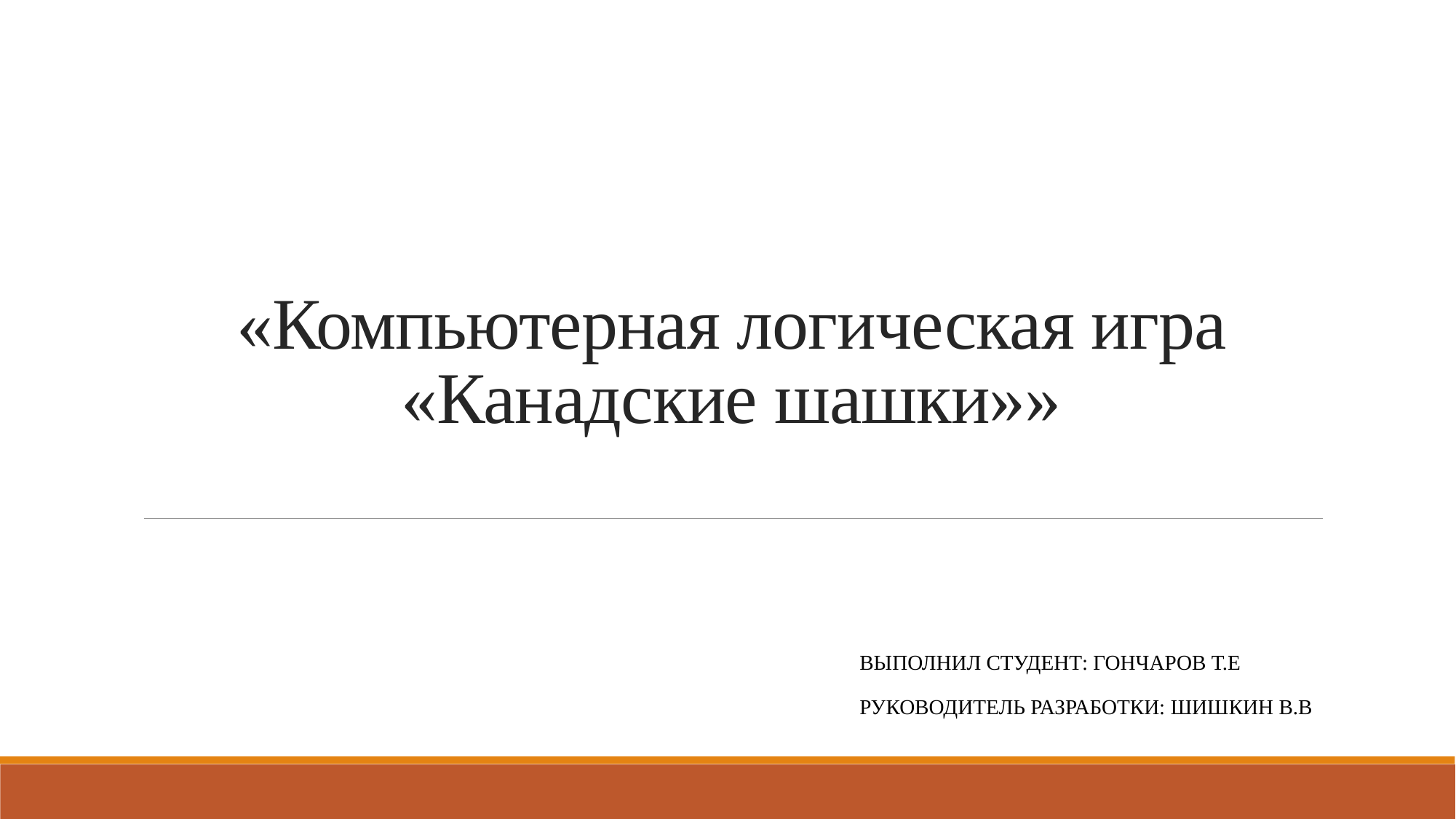

# «Компьютерная логическая игра «Канадские шашки»»
Выполнил Студент: Гончаров Т.Е
Руководитель разработки: Шишкин В.В